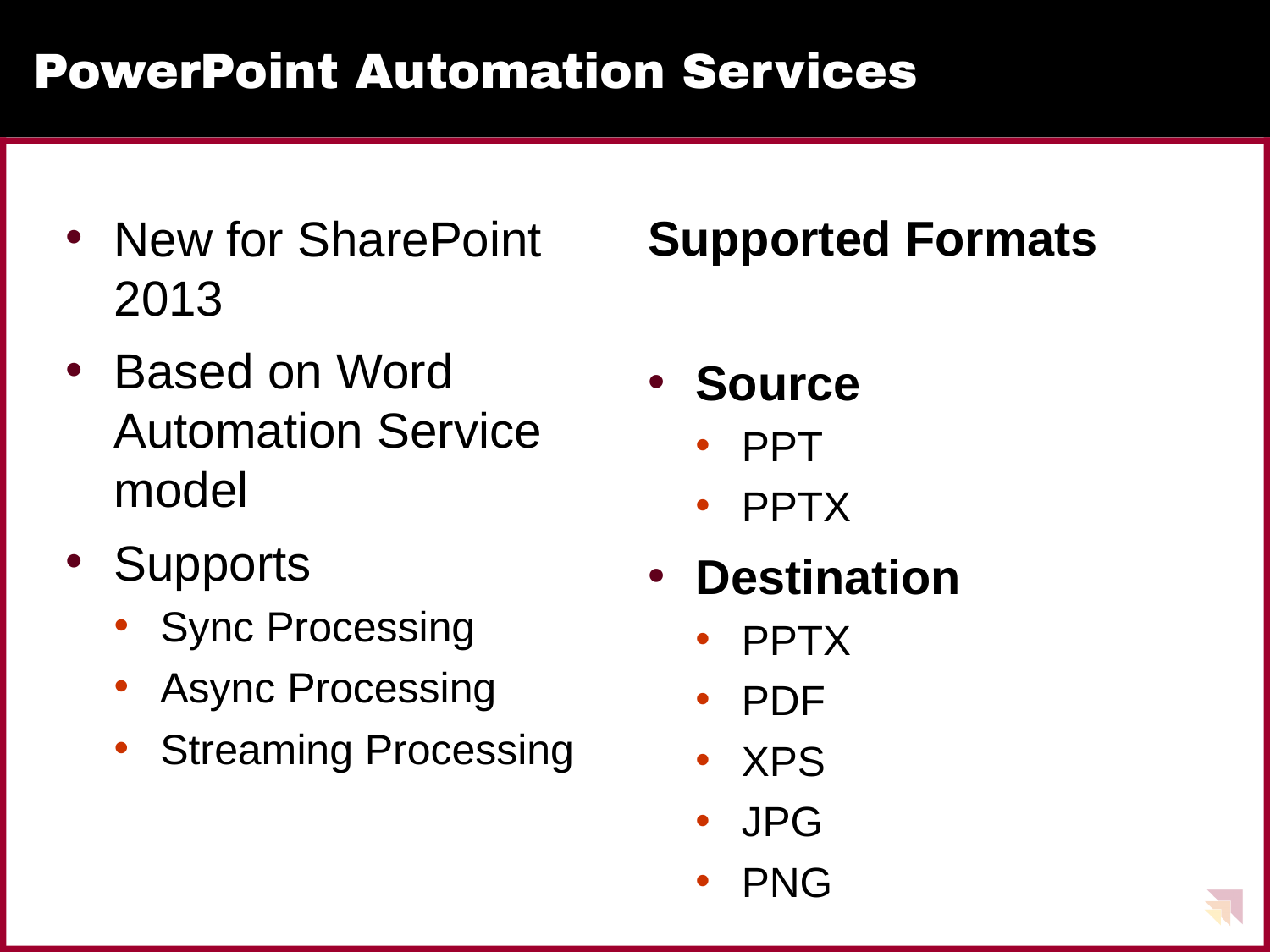

# PowerPoint Automation Services
New for SharePoint 2013
Based on Word Automation Service model
Supports
Sync Processing
Async Processing
Streaming Processing
Supported Formats

Source
PPT
PPTX
Destination
PPTX
PDF
XPS
JPG
PNG